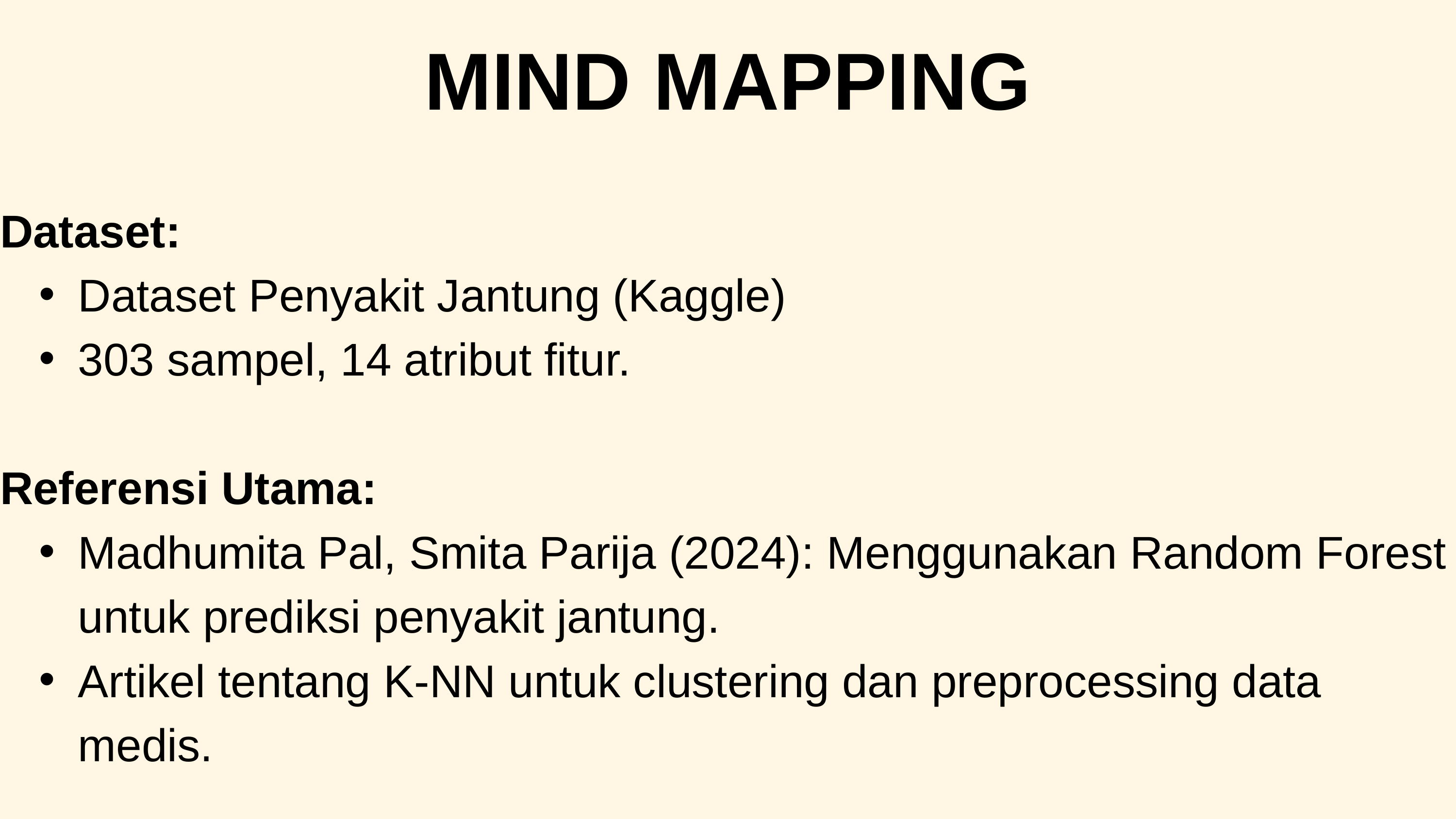

MIND MAPPING
Dataset:
Dataset Penyakit Jantung (Kaggle)
303 sampel, 14 atribut fitur.

Referensi Utama:
Madhumita Pal, Smita Parija (2024): Menggunakan Random Forest untuk prediksi penyakit jantung.
Artikel tentang K-NN untuk clustering dan preprocessing data medis.